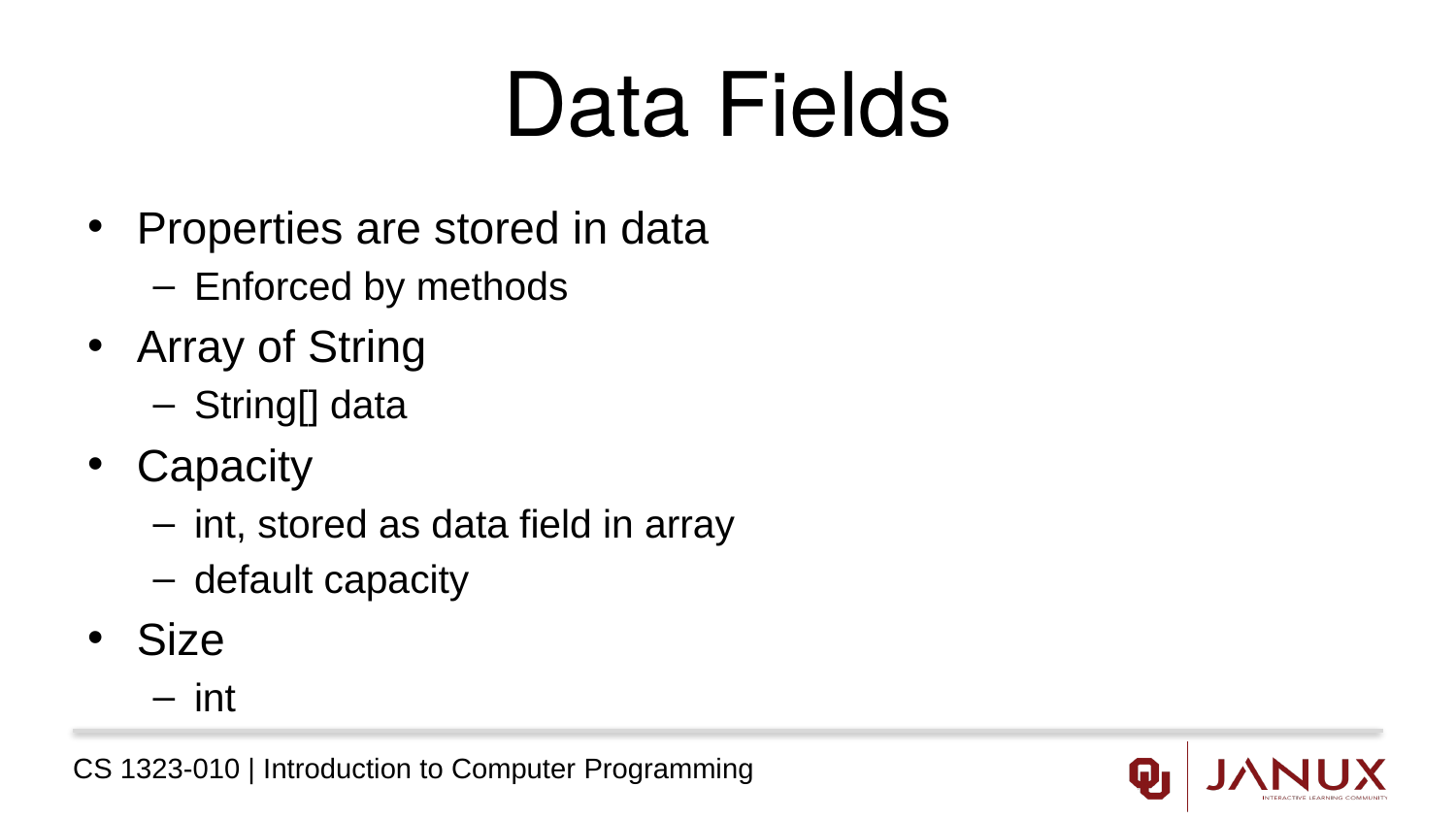

# Data Fields
Properties are stored in data
Enforced by methods
Array of String
String[] data
Capacity
int, stored as data field in array
default capacity
Size
int